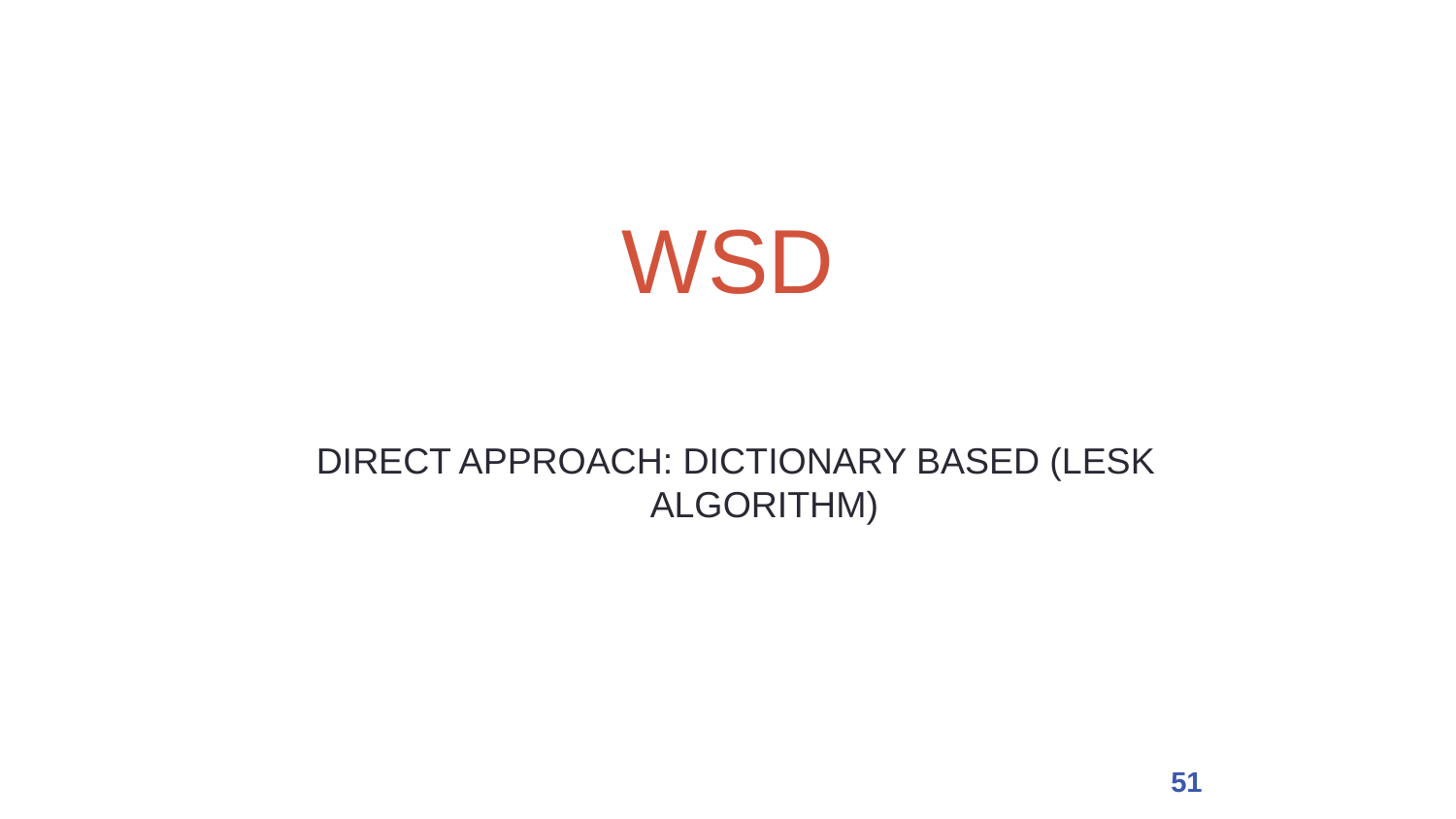

# WSD
DIRECT APPROACH: DICTIONARY BASED (LESK ALGORITHM)
51